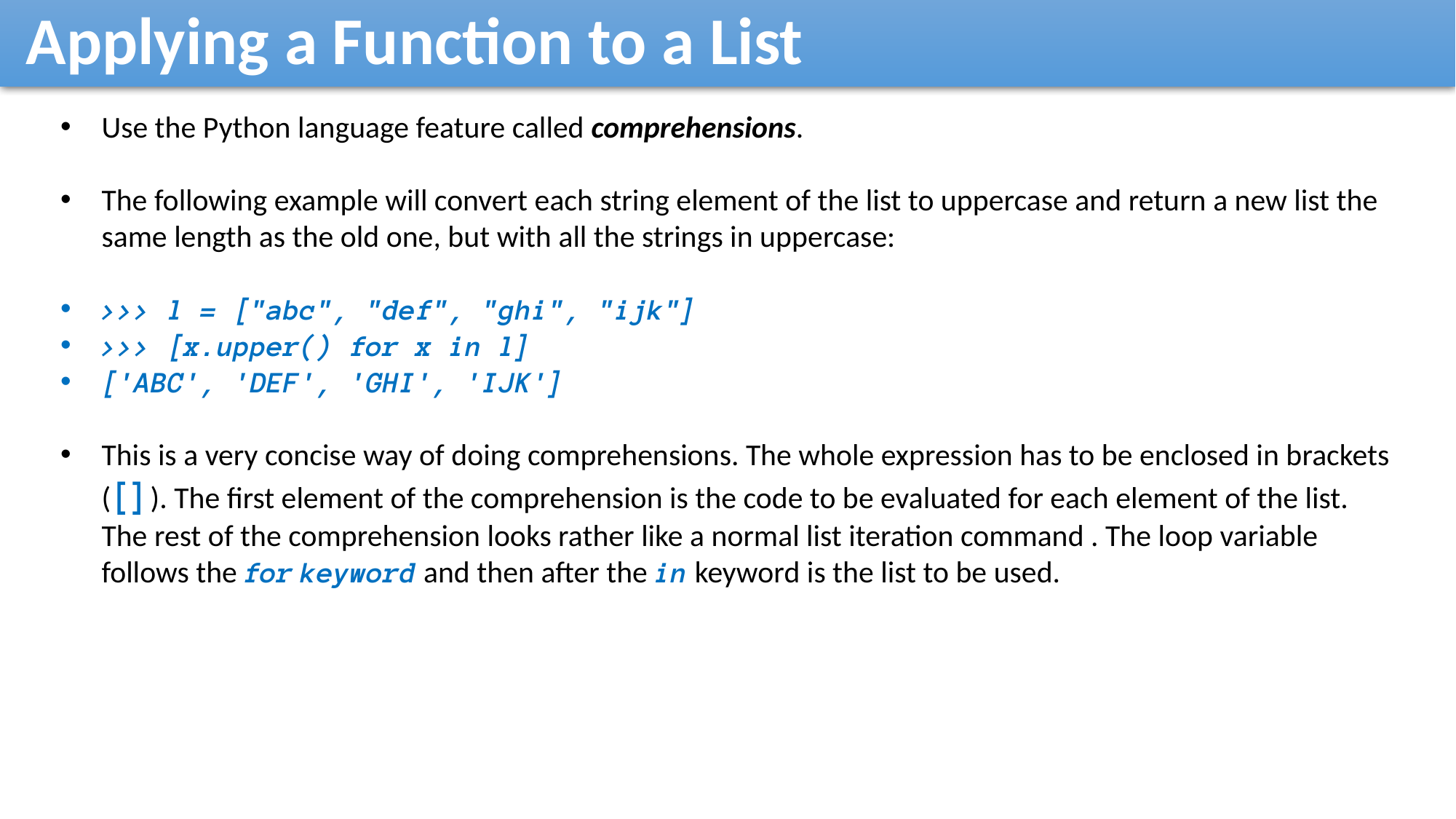

Applying a Function to a List
Use the Python language feature called comprehensions.

The following example will convert each string element of the list to uppercase and return a new list the same length as the old one, but with all the strings in uppercase:

>>> l = ["abc", "def", "ghi", "ijk"]
>>> [x.upper() for x in l]
['ABC', 'DEF', 'GHI', 'IJK']

This is a very concise way of doing comprehensions. The whole expression has to be enclosed in brackets ([]). The first element of the comprehension is the code to be evaluated for each element of the list. The rest of the comprehension looks rather like a normal list iteration command . The loop variable follows the for keyword and then after the in keyword is the list to be used.